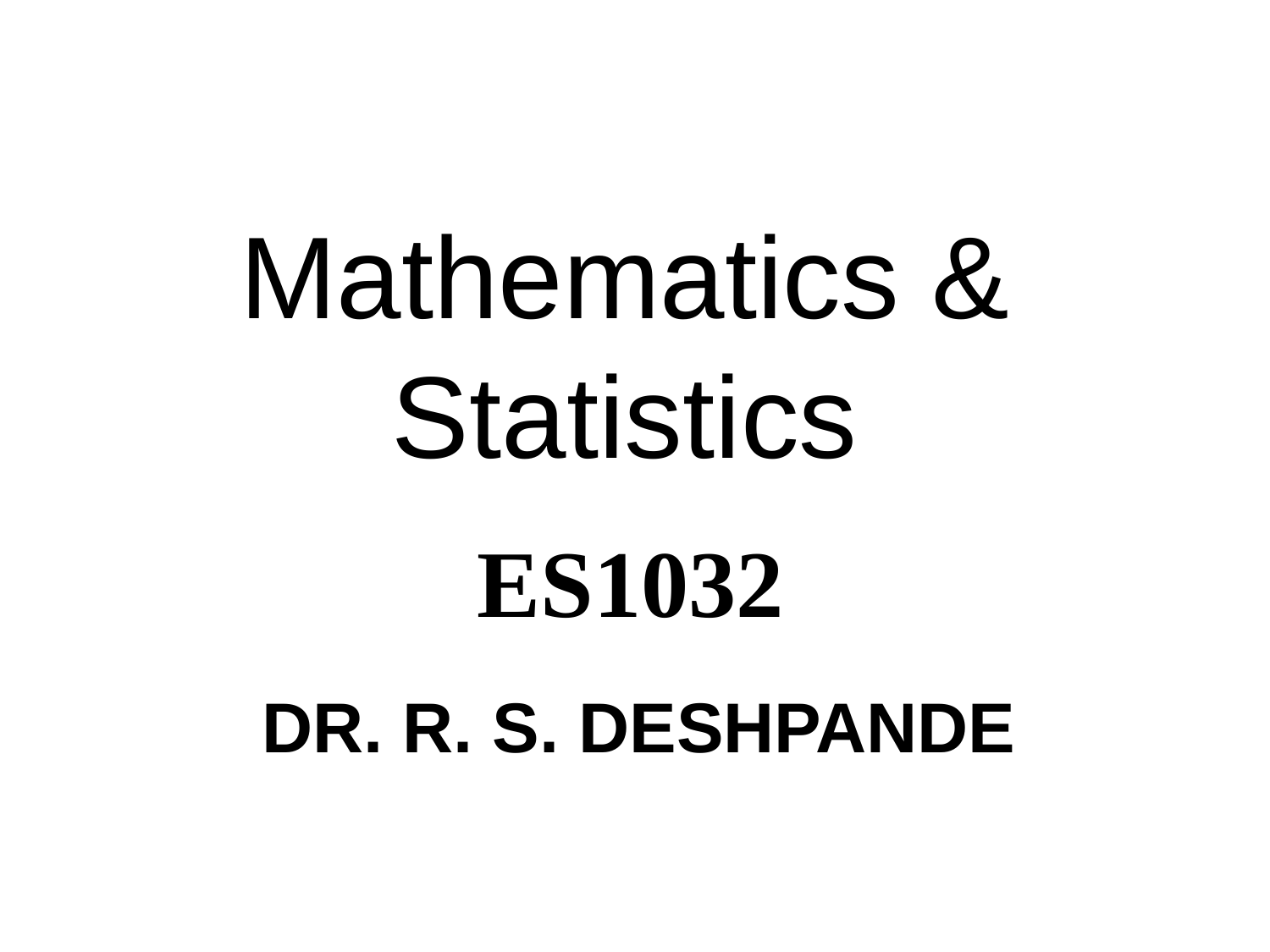

Mathematics & Statistics
ES1032
 DR. R. S. DESHPANDE